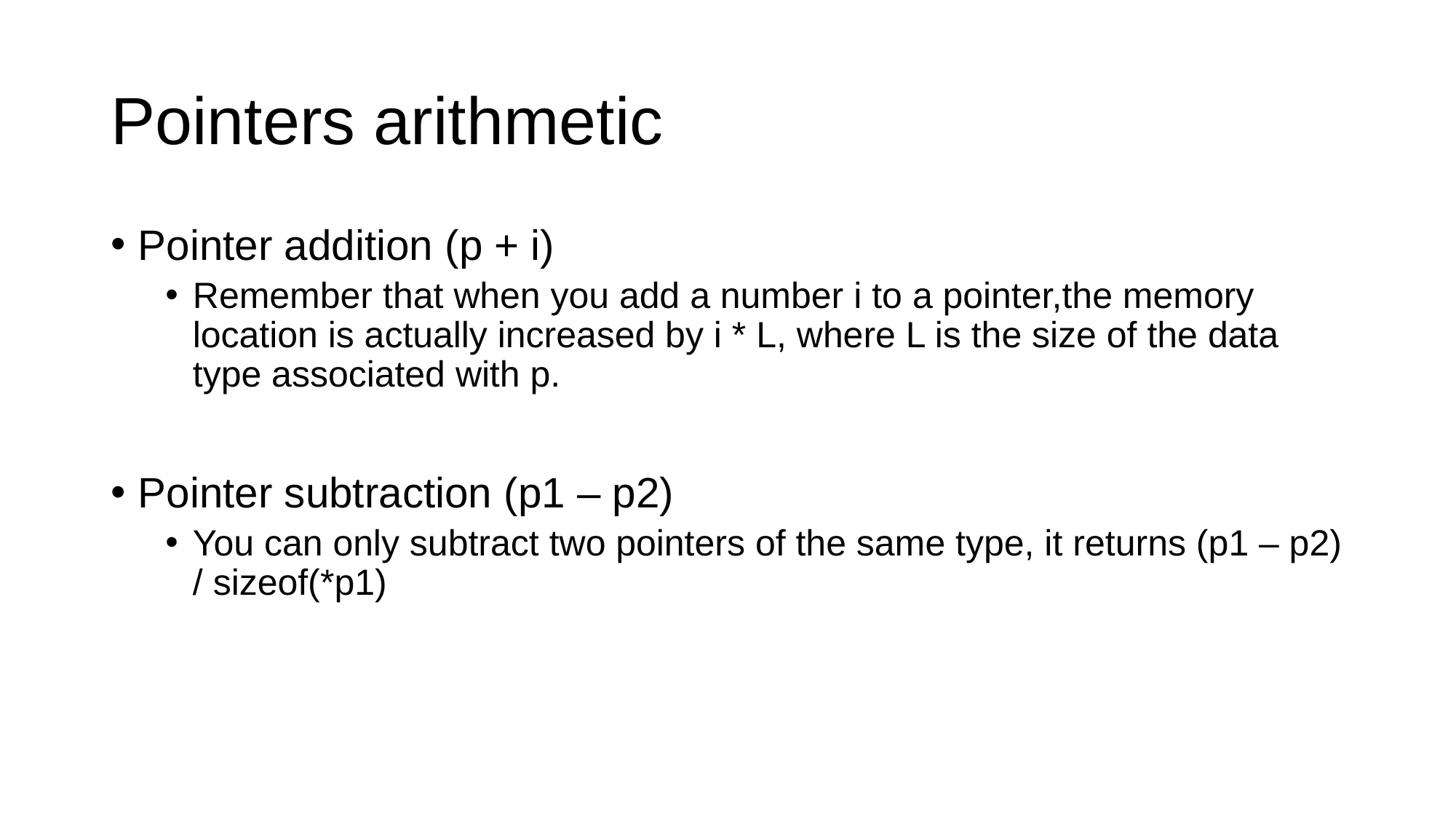

# Pointers arithmetic
Pointer addition (p + i)
Remember that when you add a number i to a pointer,the memory location is actually increased by i * L, where L is the size of the data type associated with p.

Pointer subtraction (p1 – p2)
You can only subtract two pointers of the same type, it returns (p1 – p2) / sizeof(*p1)